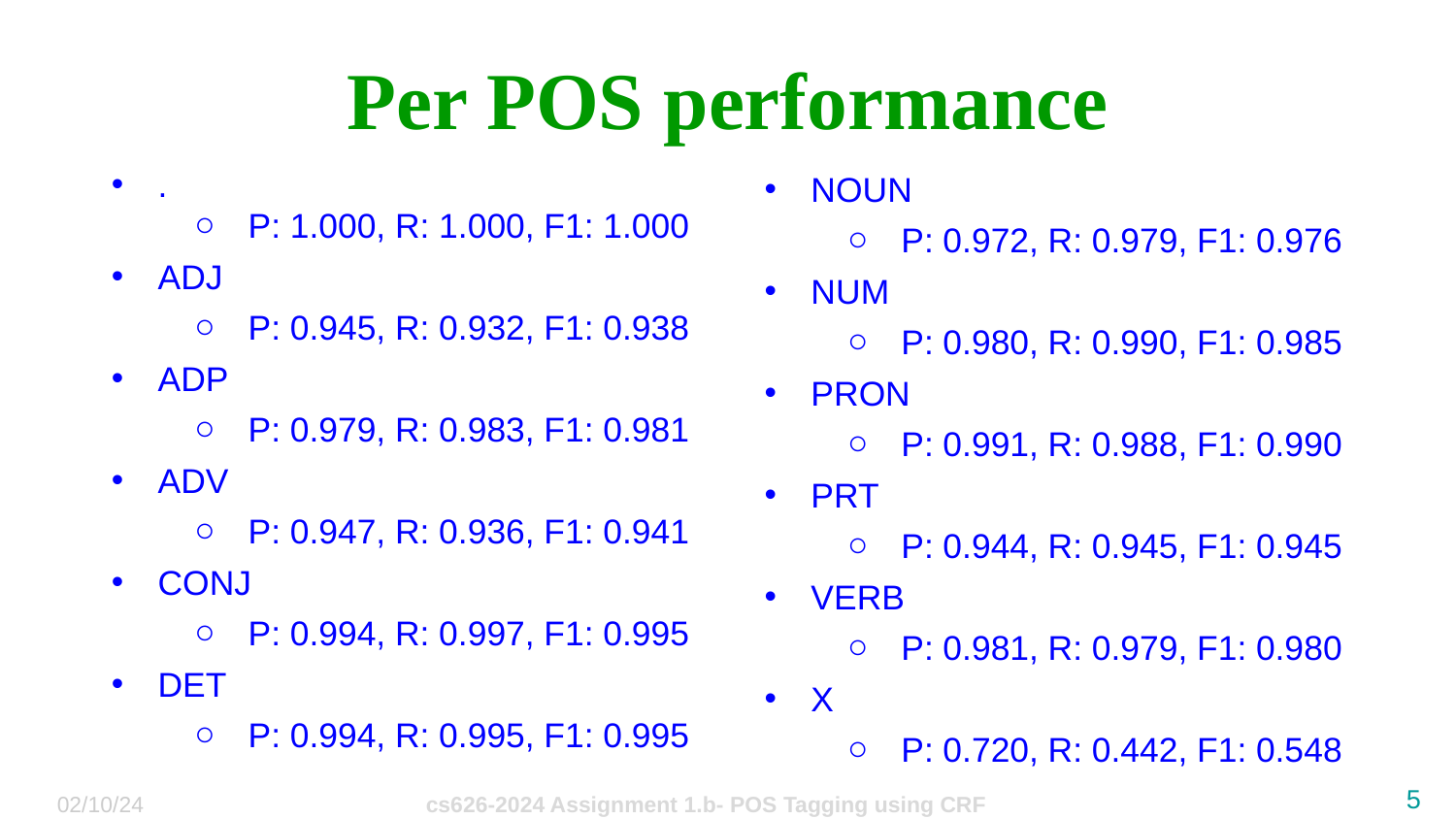

# Per POS performance
.
P: 1.000, R: 1.000, F1: 1.000
ADJ
P: 0.945, R: 0.932, F1: 0.938
ADP
P: 0.979, R: 0.983, F1: 0.981
ADV
P: 0.947, R: 0.936, F1: 0.941
CONJ
P: 0.994, R: 0.997, F1: 0.995
DET
P: 0.994, R: 0.995, F1: 0.995
NOUN
P: 0.972, R: 0.979, F1: 0.976
NUM
P: 0.980, R: 0.990, F1: 0.985
PRON
P: 0.991, R: 0.988, F1: 0.990
PRT
P: 0.944, R: 0.945, F1: 0.945
VERB
P: 0.981, R: 0.979, F1: 0.980
X
P: 0.720, R: 0.442, F1: 0.548
5
02/10/24
cs626-2024 Assignment 1.b- POS Tagging using CRF